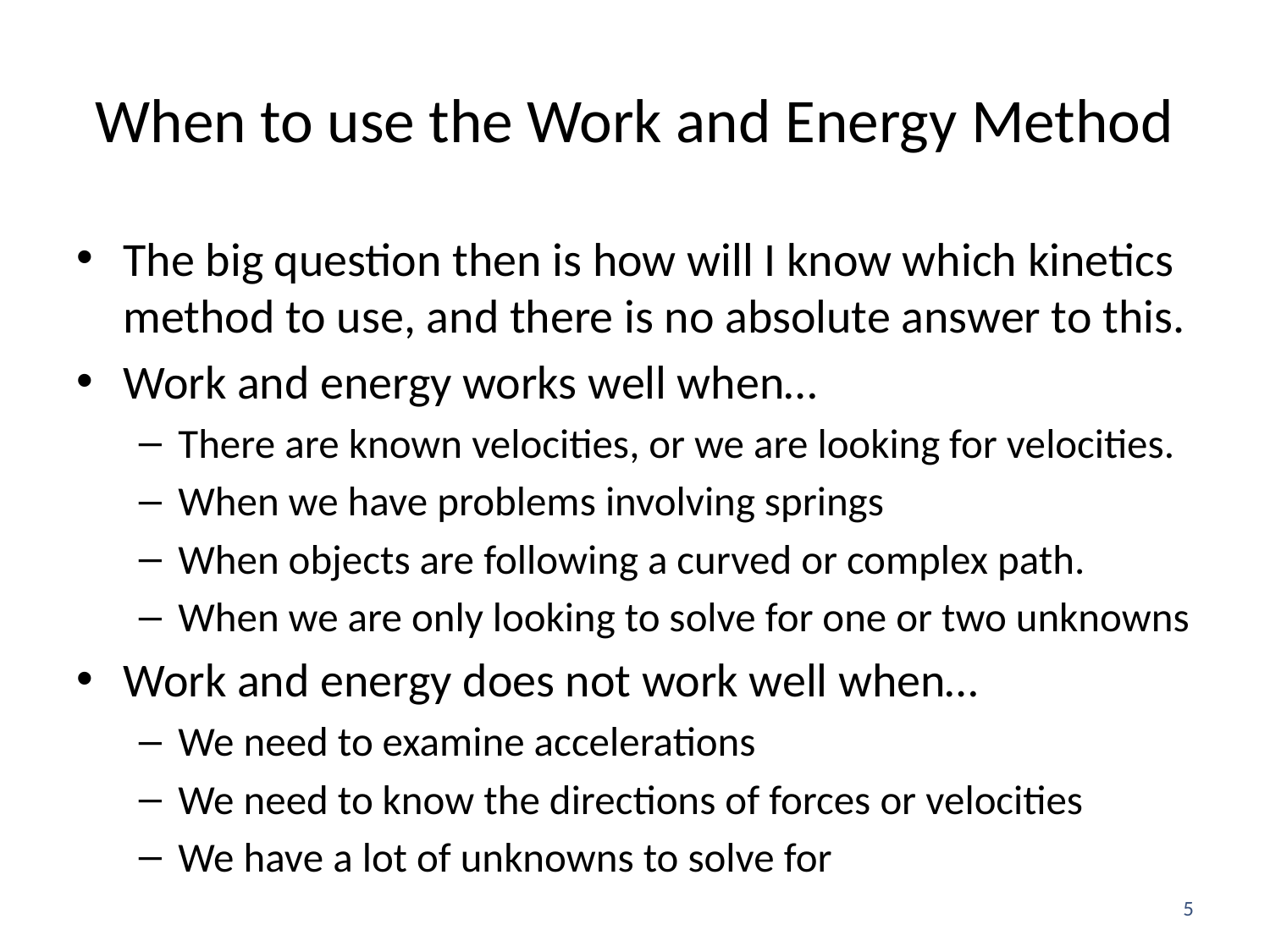

# When to use the Work and Energy Method
The big question then is how will I know which kinetics method to use, and there is no absolute answer to this.
Work and energy works well when…
There are known velocities, or we are looking for velocities.
When we have problems involving springs
When objects are following a curved or complex path.
When we are only looking to solve for one or two unknowns
Work and energy does not work well when…
We need to examine accelerations
We need to know the directions of forces or velocities
We have a lot of unknowns to solve for

5